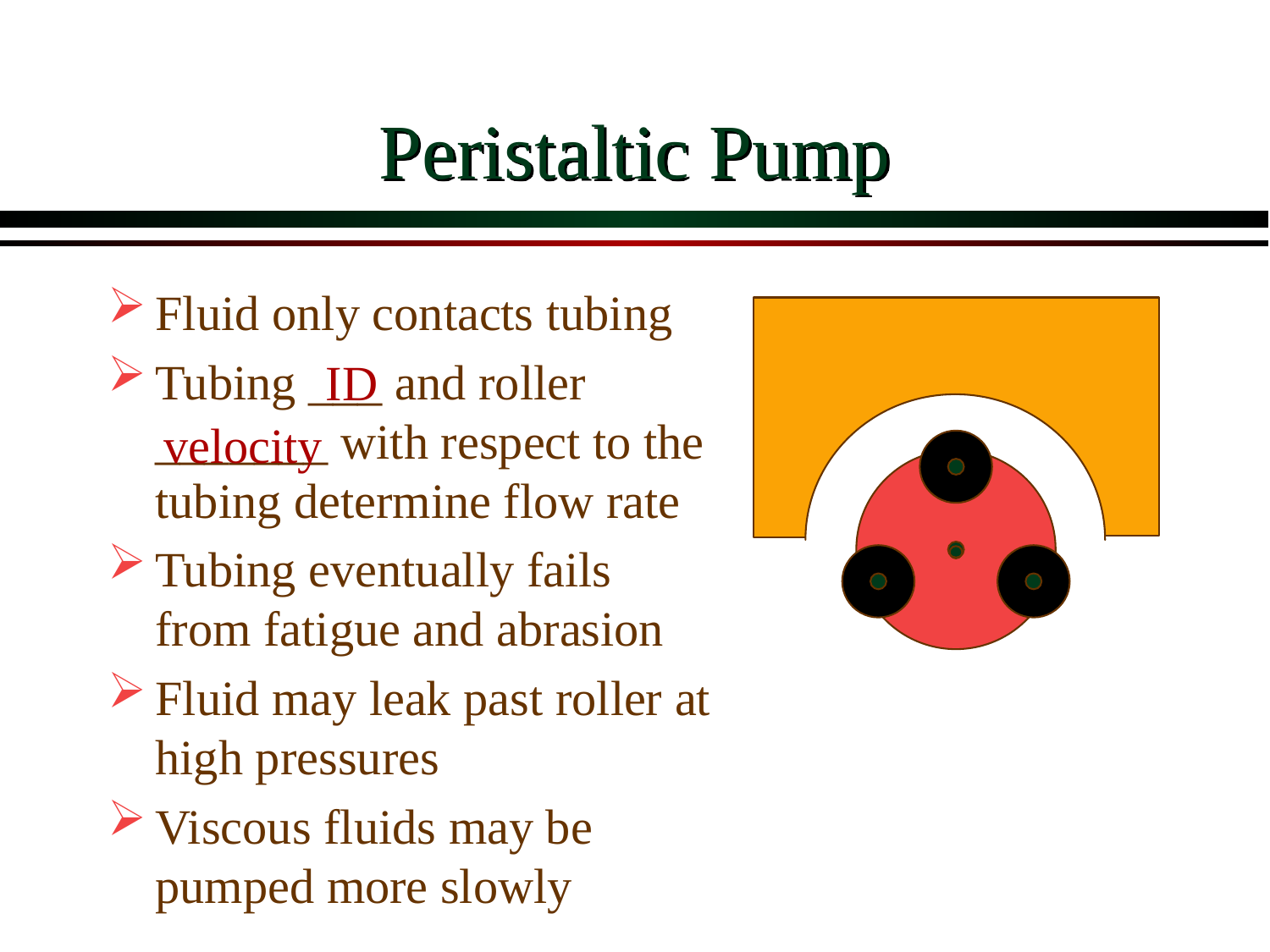

# Peristaltic Pump
Fluid only contacts tubing
Tubing ___ and roller _______ with respect to the tubing determine flow rate
Tubing eventually fails from fatigue and abrasion
Fluid may leak past roller at high pressures
Viscous fluids may be pumped more slowly

ID

velocity